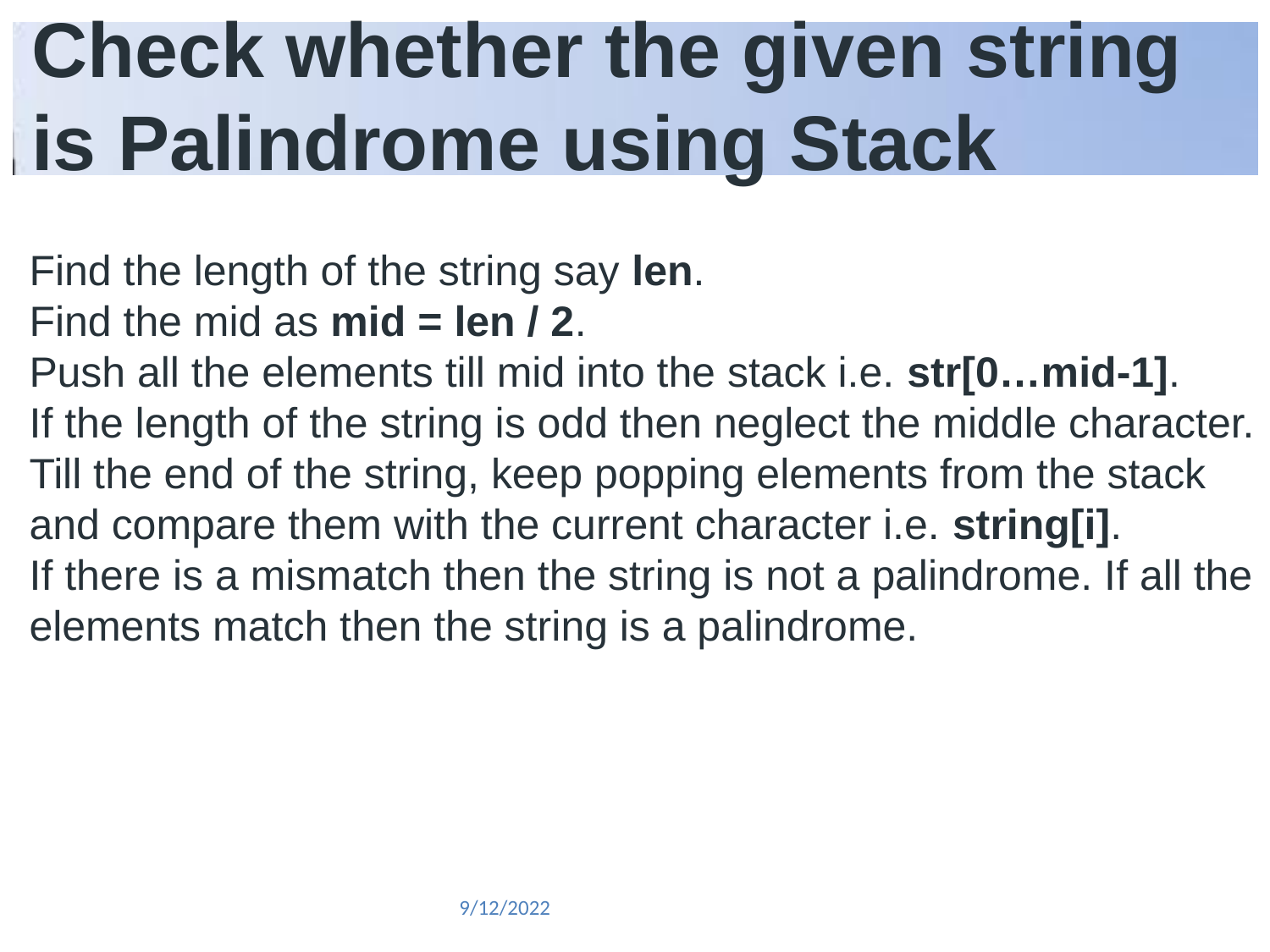

# Check whether the given string is Palindrome using Stack
Find the length of the string say len.
Find the mid as mid = len / 2.
Push all the elements till mid into the stack i.e. str[0…mid-1].
If the length of the string is odd then neglect the middle character.
Till the end of the string, keep popping elements from the stack and compare them with the current character i.e. string[i].
If there is a mismatch then the string is not a palindrome. If all the elements match then the string is a palindrome.

9/12/2022